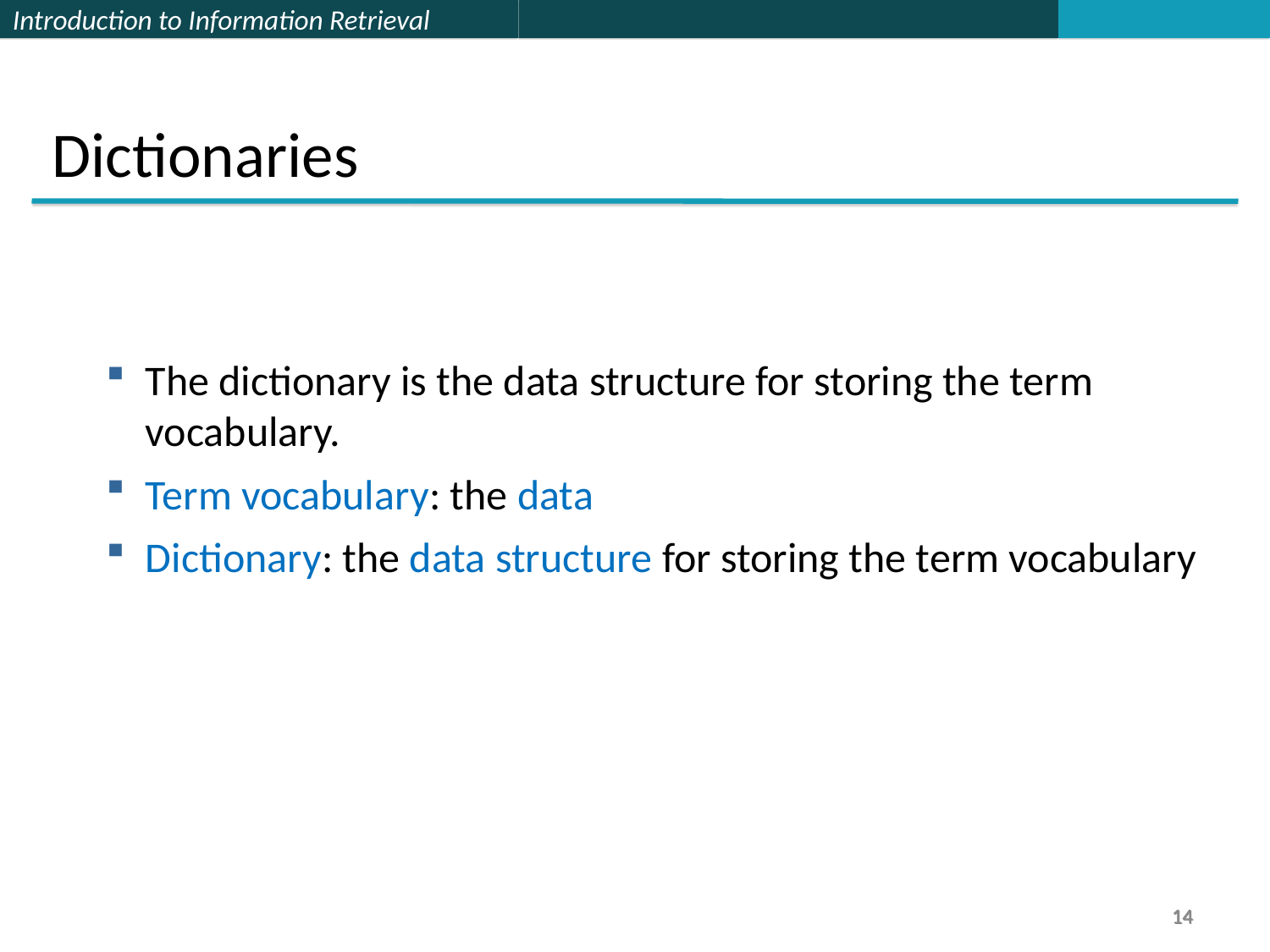

Dictionaries
The dictionary is the data structure for storing the term vocabulary.
Term vocabulary: the data
Dictionary: the data structure for storing the term vocabulary
14
14